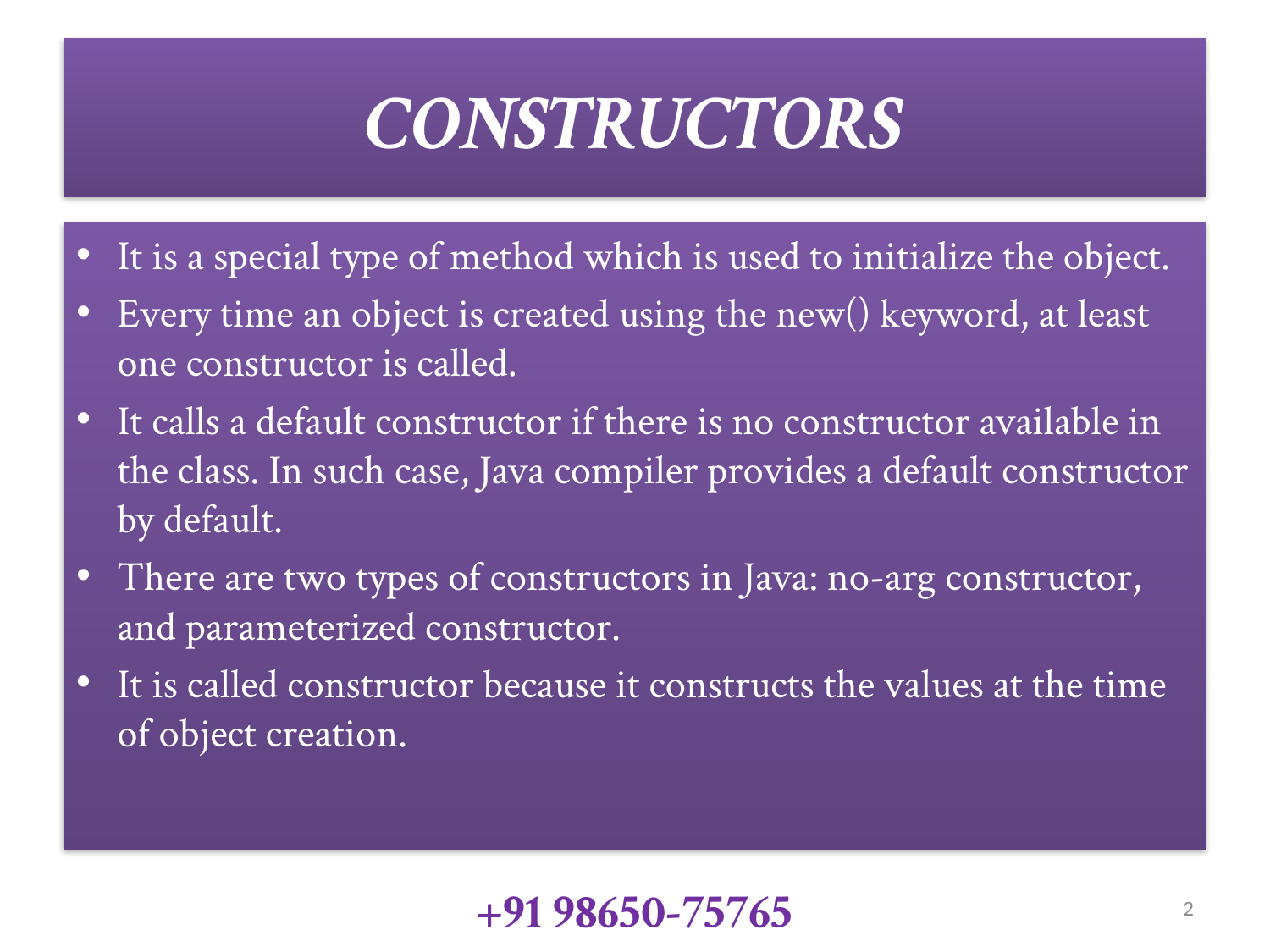

# CONSTRUCTORS
It is a special type of method which is used to initialize the object.
Every time an object is created using the new() keyword, at least one constructor is called.
It calls a default constructor if there is no constructor available in the class. In such case, Java compiler provides a default constructor by default.
There are two types of constructors in Java: no-arg constructor, and parameterized constructor.
It is called constructor because it constructs the values at the time of object creation.

+91 98650-75765
2